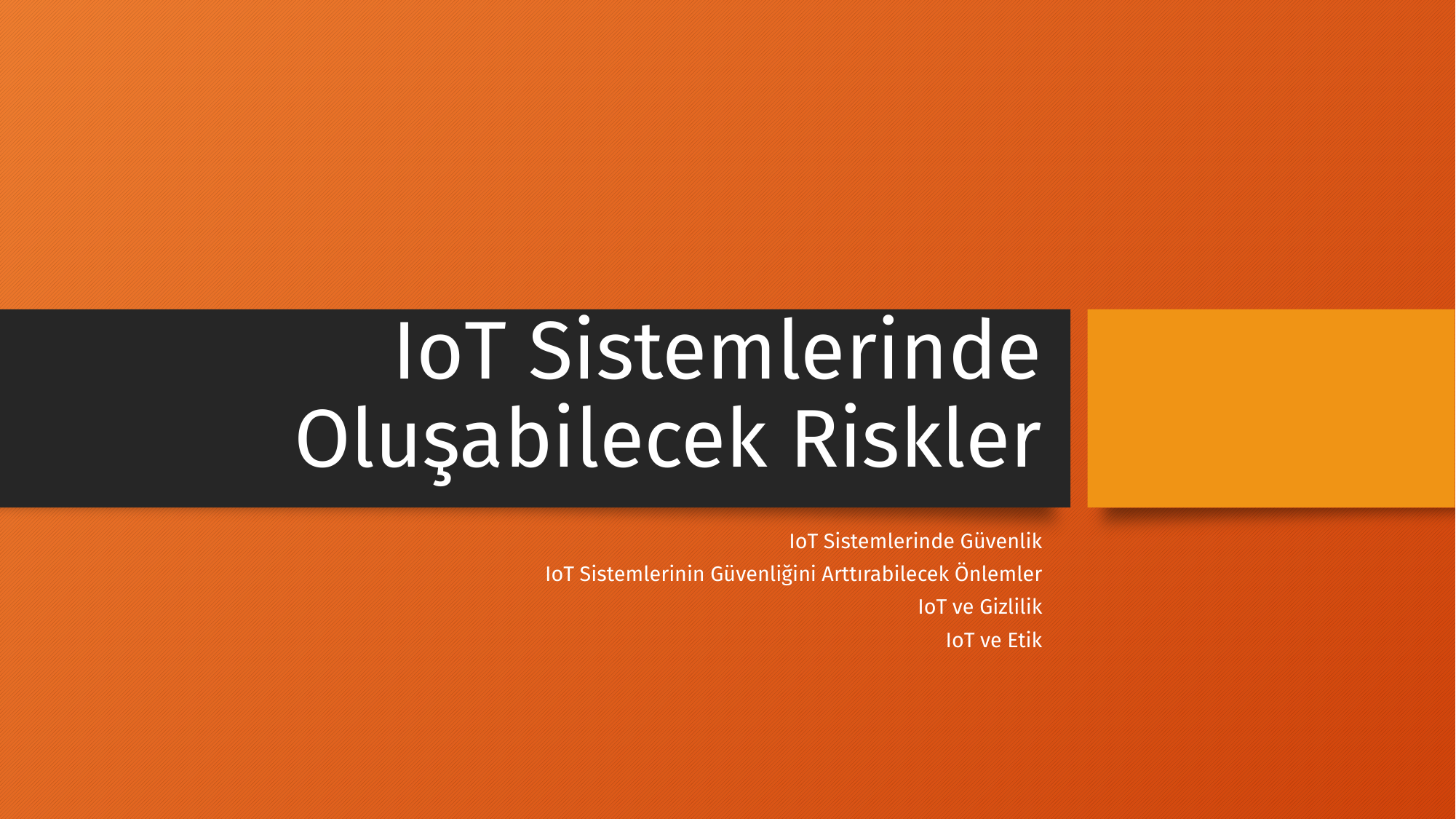

# IoT Sistemlerinde Oluşabilecek Riskler
IoT Sistemlerinde Güvenlik
IoT Sistemlerinin Güvenliğini Arttırabilecek Önlemler
IoT ve Gizlilik
IoT ve Etik